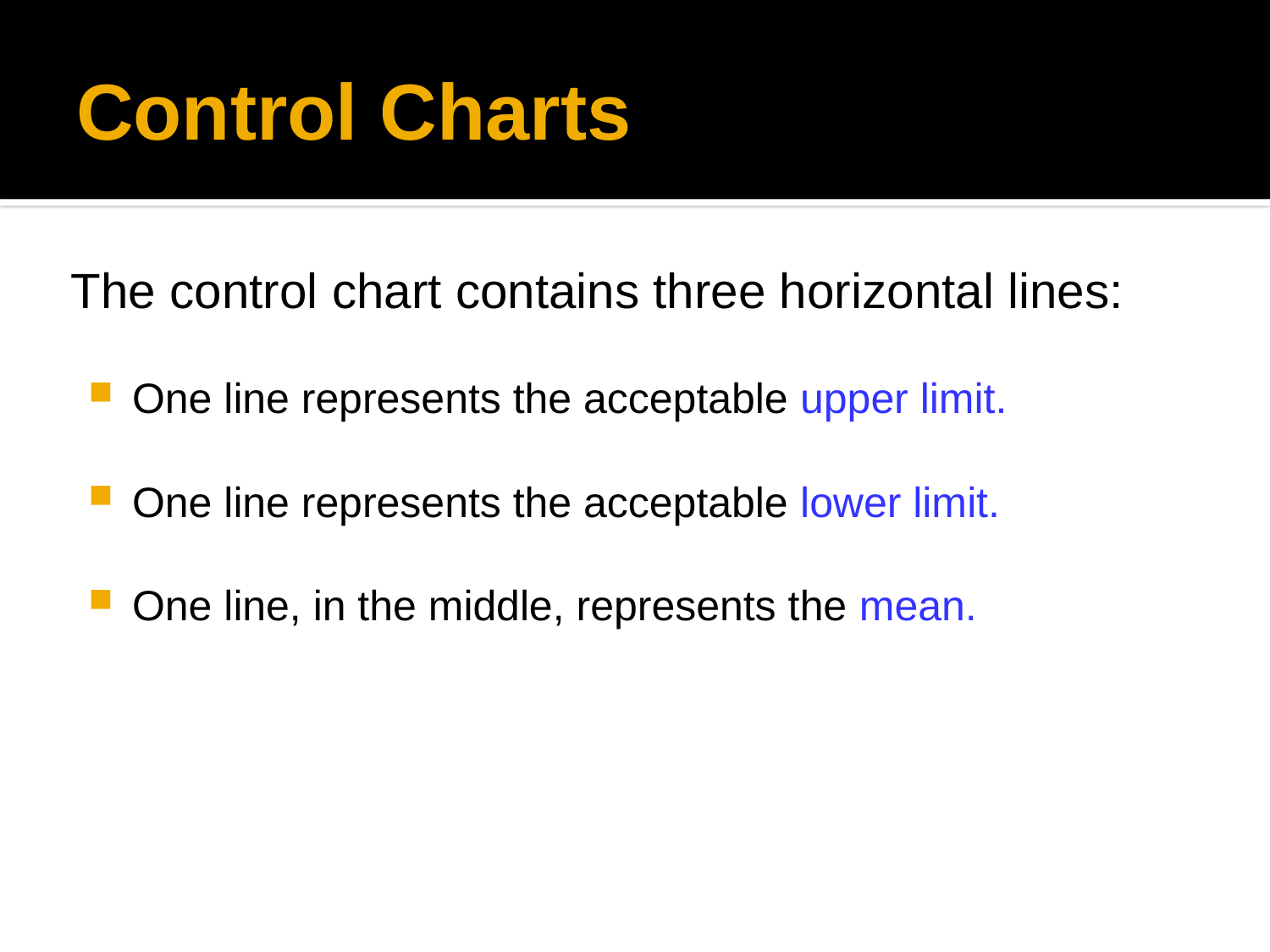

# Control Charts
The control chart contains three horizontal lines:
One line represents the acceptable upper limit.
One line represents the acceptable lower limit.
One line, in the middle, represents the mean.